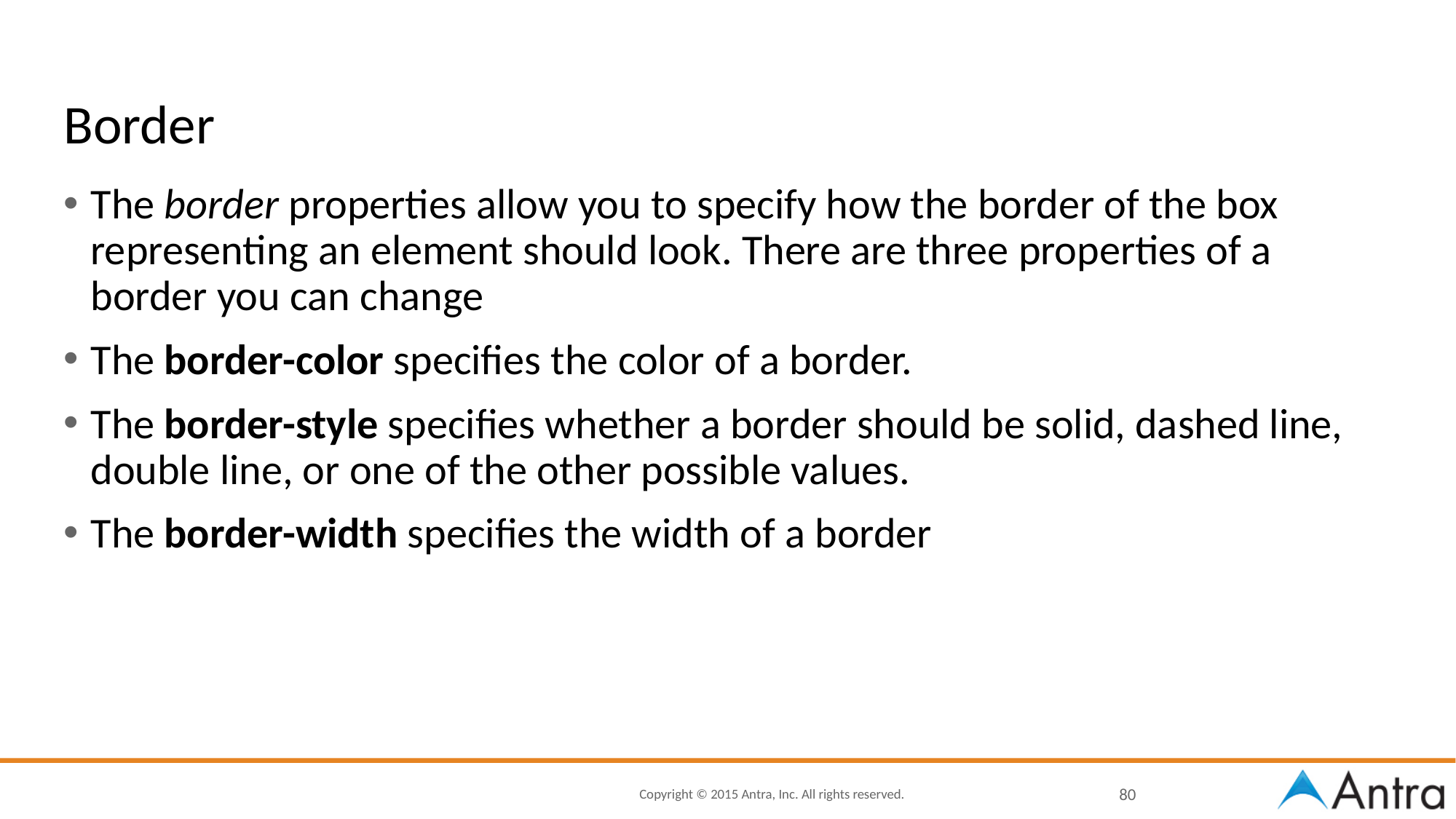

# Border
The border properties allow you to specify how the border of the box representing an element should look. There are three properties of a border you can change
The border-color specifies the color of a border.
The border-style specifies whether a border should be solid, dashed line, double line, or one of the other possible values.
The border-width specifies the width of a border
80